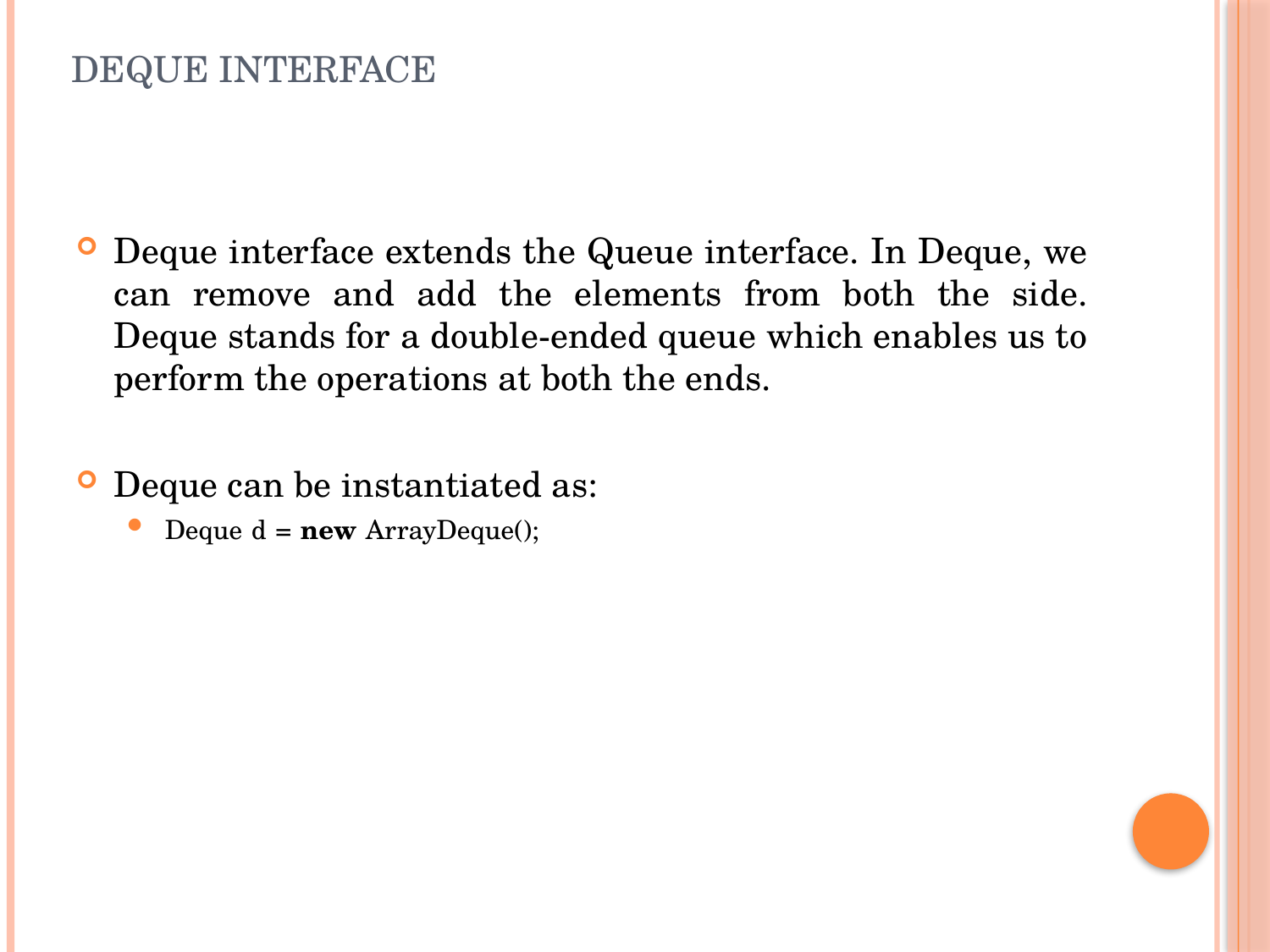

# Deque Interface
Deque interface extends the Queue interface. In Deque, we can remove and add the elements from both the side. Deque stands for a double-ended queue which enables us to perform the operations at both the ends.

Deque can be instantiated as:
Deque d = new ArrayDeque();